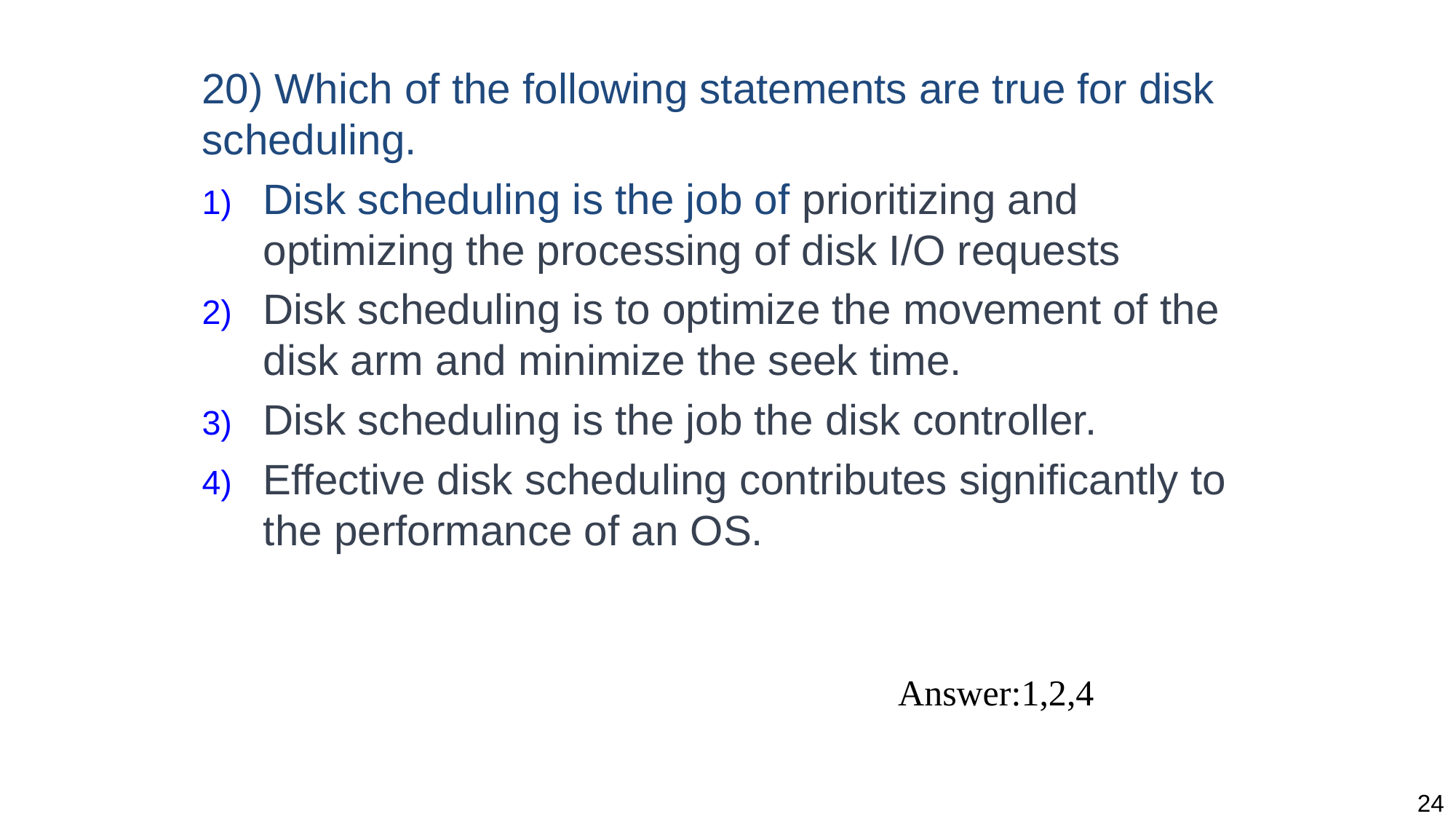

20) Which of the following statements are true for disk scheduling.
Disk scheduling is the job of prioritizing and optimizing the processing of disk I/O requests
Disk scheduling is to optimize the movement of the disk arm and minimize the seek time.
Disk scheduling is the job the disk controller.
Effective disk scheduling contributes significantly to the performance of an OS.
Answer:1,2,4
24